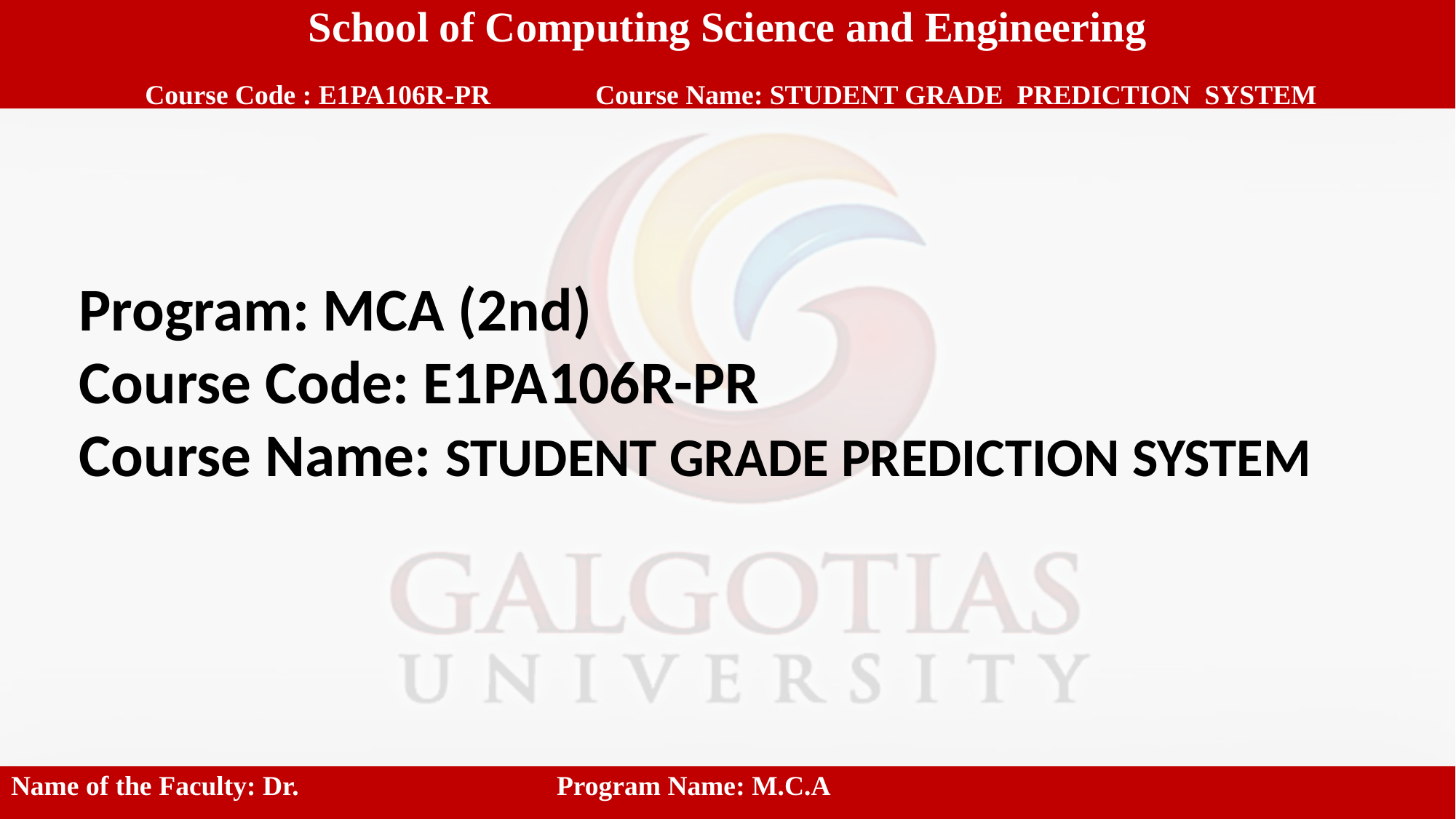

School of Computing Science and Engineering
 Course Code : E1PA106R-PR	   Course Name: STUDENT GRADE  PREDICTION  SYSTEM

Program: MCA (2nd)
Course Code: E1PA106R-PR
Course Name: STUDENT GRADE PREDICTION SYSTEM
Name of the Faculty: Dr.			Program Name: M.C.A